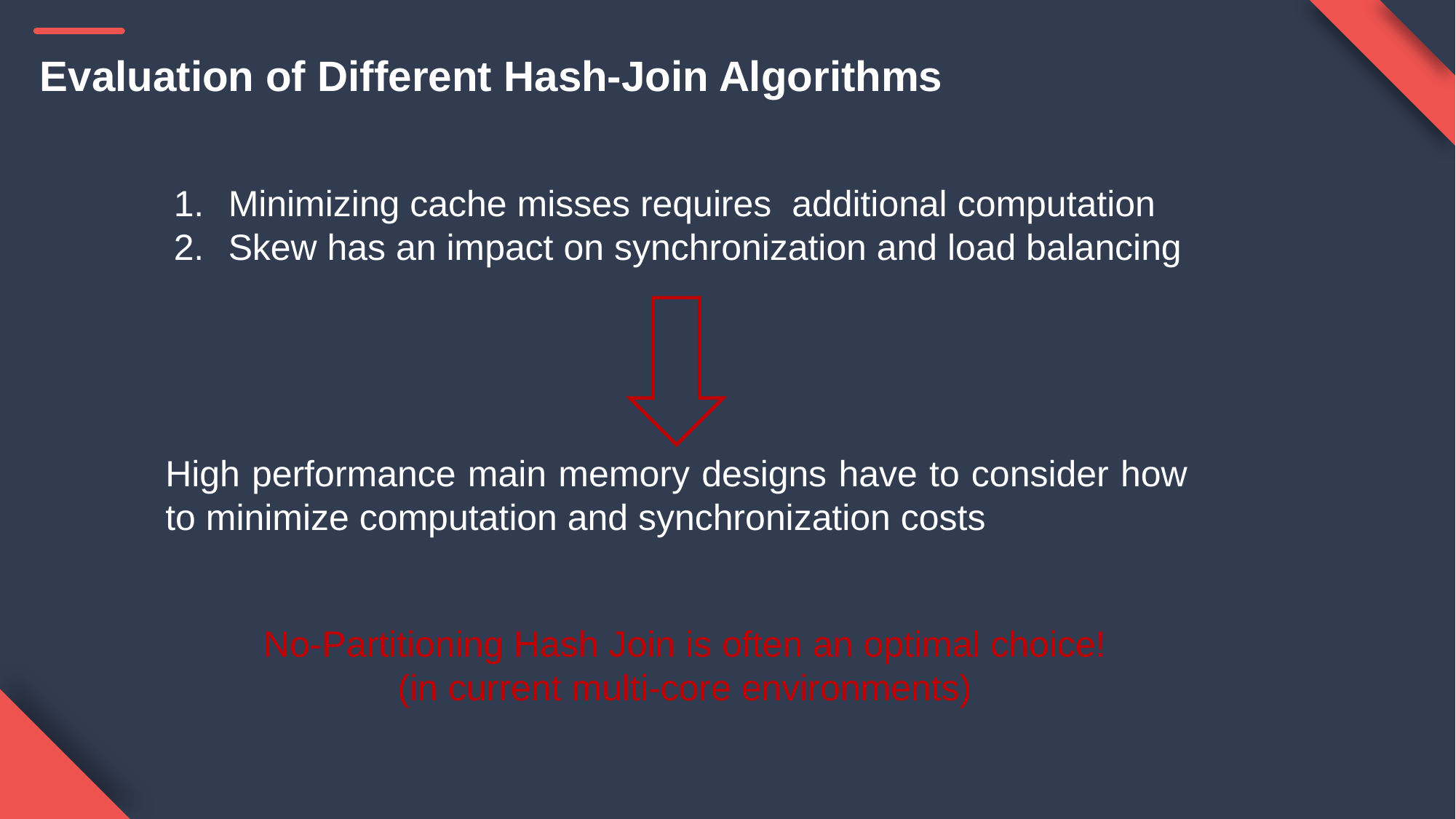

Evaluation of Different Hash-Join Algorithms
Minimizing cache misses requires  additional computation
Skew has an impact on synchronization and load balancing

High performance main memory designs have to consider how to minimize computation and synchronization costs
No-Partitioning Hash Join is often an optimal choice! (in current multi-core environments)